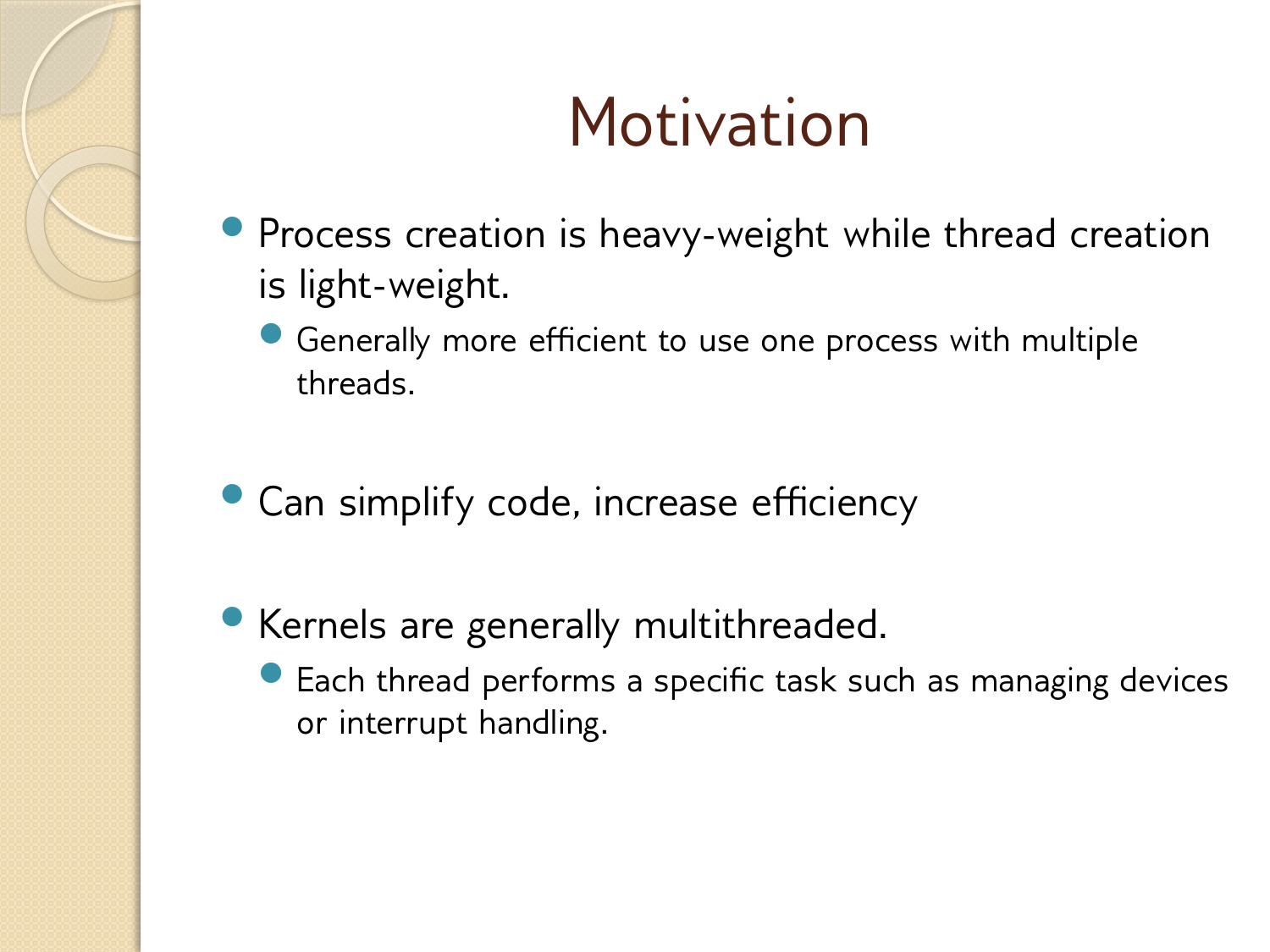

# Motivation
Process creation is heavy-weight while thread creation is light-weight.
Generally more efficient to use one process with multiple threads.

Can simplify code, increase efficiency

Kernels are generally multithreaded.
Each thread performs a specific task such as managing devices or interrupt handling.